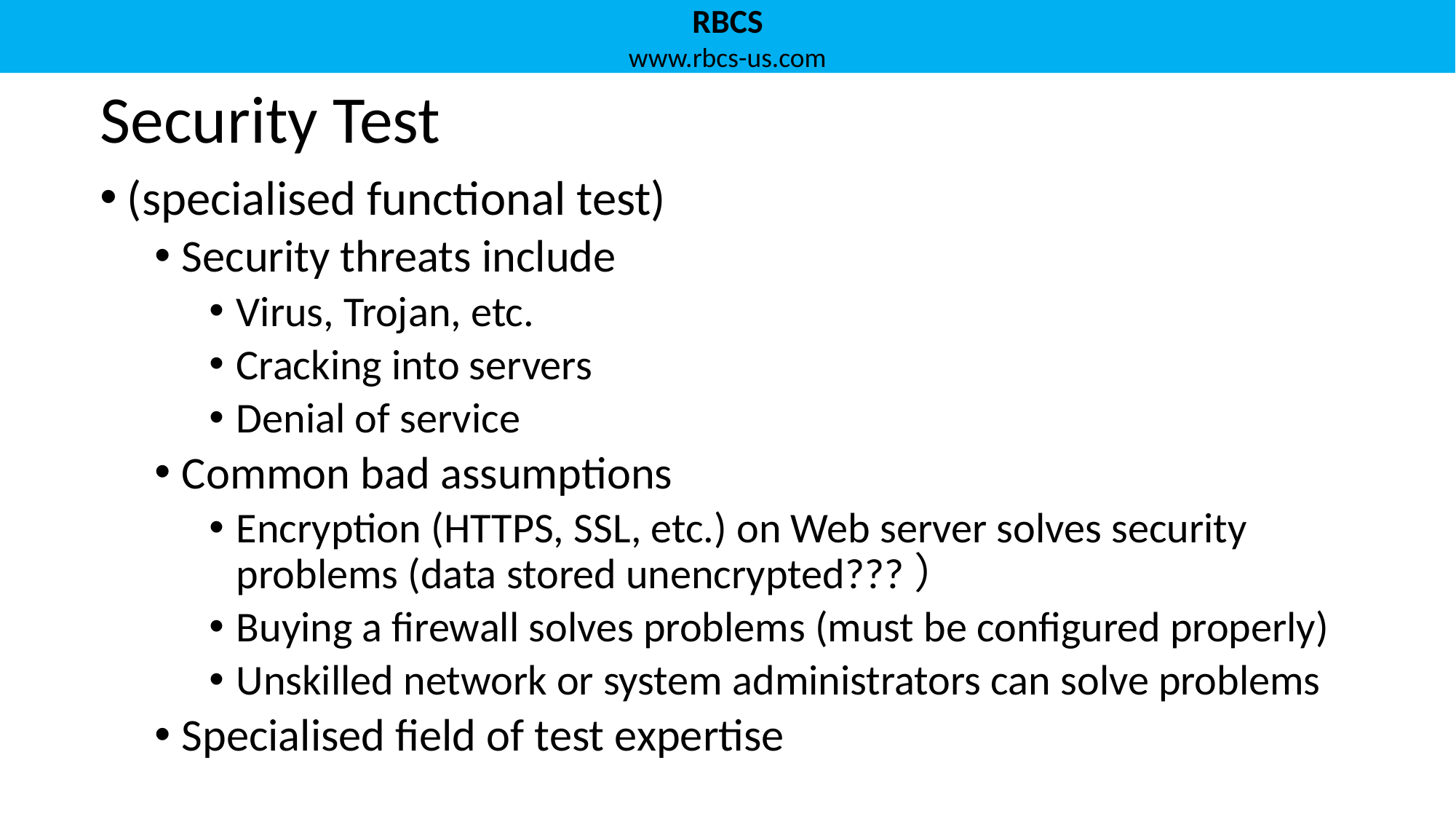

# Security Test
(specialised functional test)
Security threats include
Virus, Trojan, etc.
Cracking into servers
Denial of service
Common bad assumptions
Encryption (HTTPS, SSL, etc.) on Web server solves security problems (data stored unencrypted???）
Buying a firewall solves problems (must be configured properly)
Unskilled network or system administrators can solve problems
Specialised field of test expertise